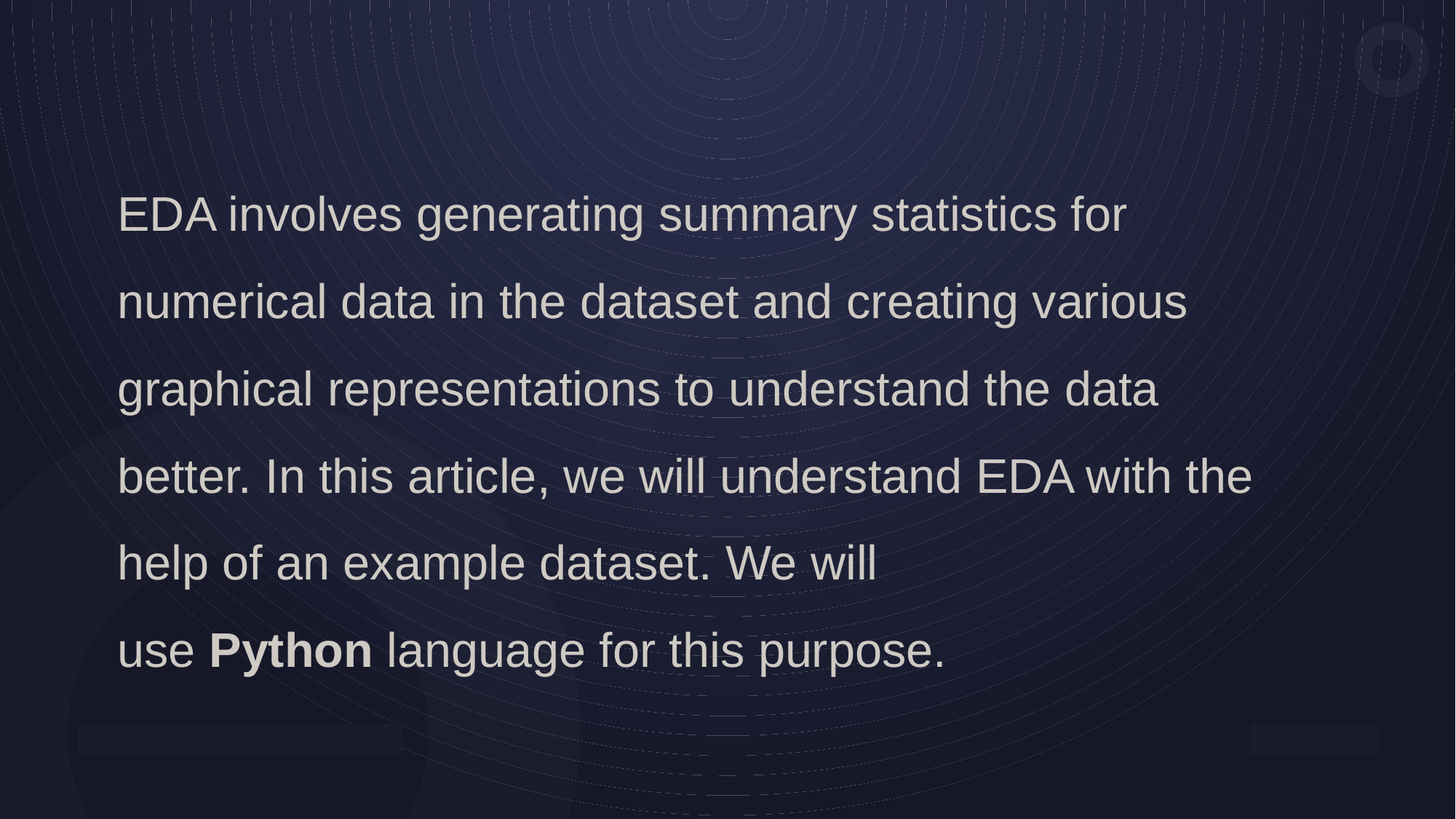

EDA involves generating summary statistics for numerical data in the dataset and creating various graphical representations to understand the data better. In this article, we will understand EDA with the help of an example dataset. We will use Python language for this purpose.